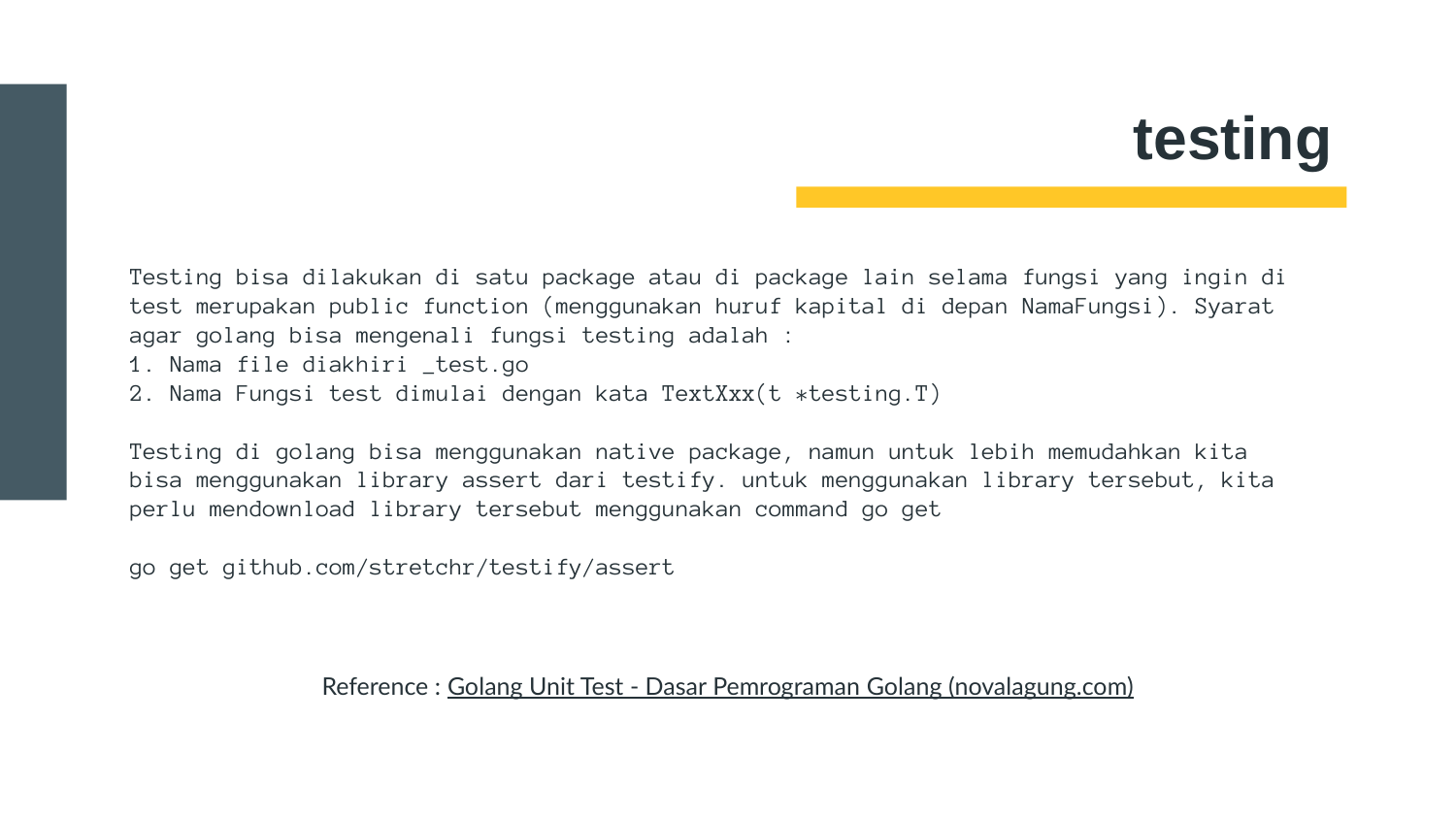

# testing

Testing bisa dilakukan di satu package atau di package lain selama fungsi yang ingin di test merupakan public function (menggunakan huruf kapital di depan NamaFungsi). Syarat agar golang bisa mengenali fungsi testing adalah :
1. Nama file diakhiri _test.go
2. Nama Fungsi test dimulai dengan kata TextXxx(t *testing.T)

Testing di golang bisa menggunakan native package, namun untuk lebih memudahkan kita bisa menggunakan library assert dari testify. untuk menggunakan library tersebut, kita perlu mendownload library tersebut menggunakan command go get

go get github.com/stretchr/testify/assert
Reference : Golang Unit Test - Dasar Pemrograman Golang (novalagung.com)